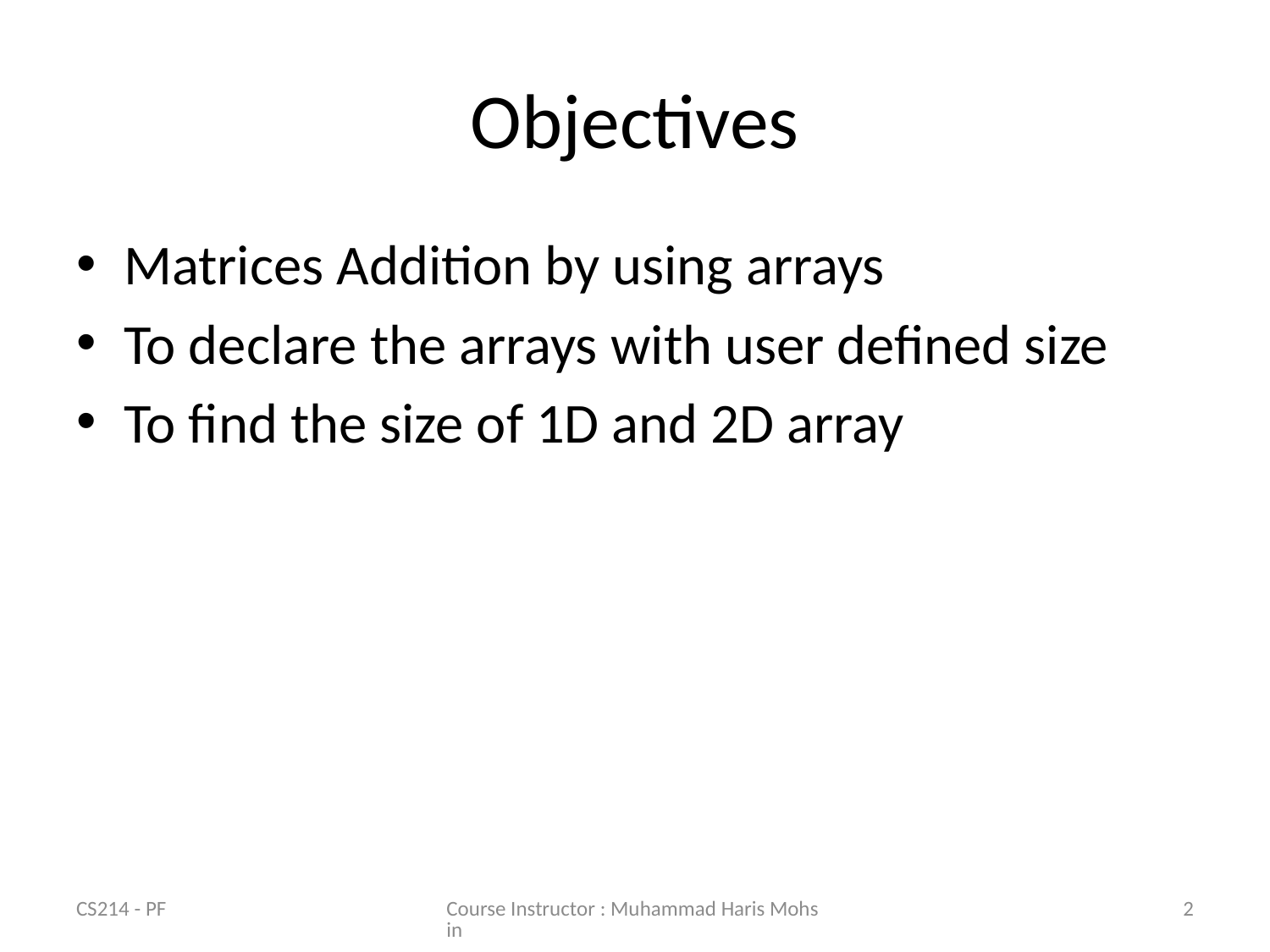

# Objectives
Matrices Addition by using arrays
To declare the arrays with user defined size
To find the size of 1D and 2D array

CS214 - PF
Course Instructor : Muhammad Haris Mohsin
2